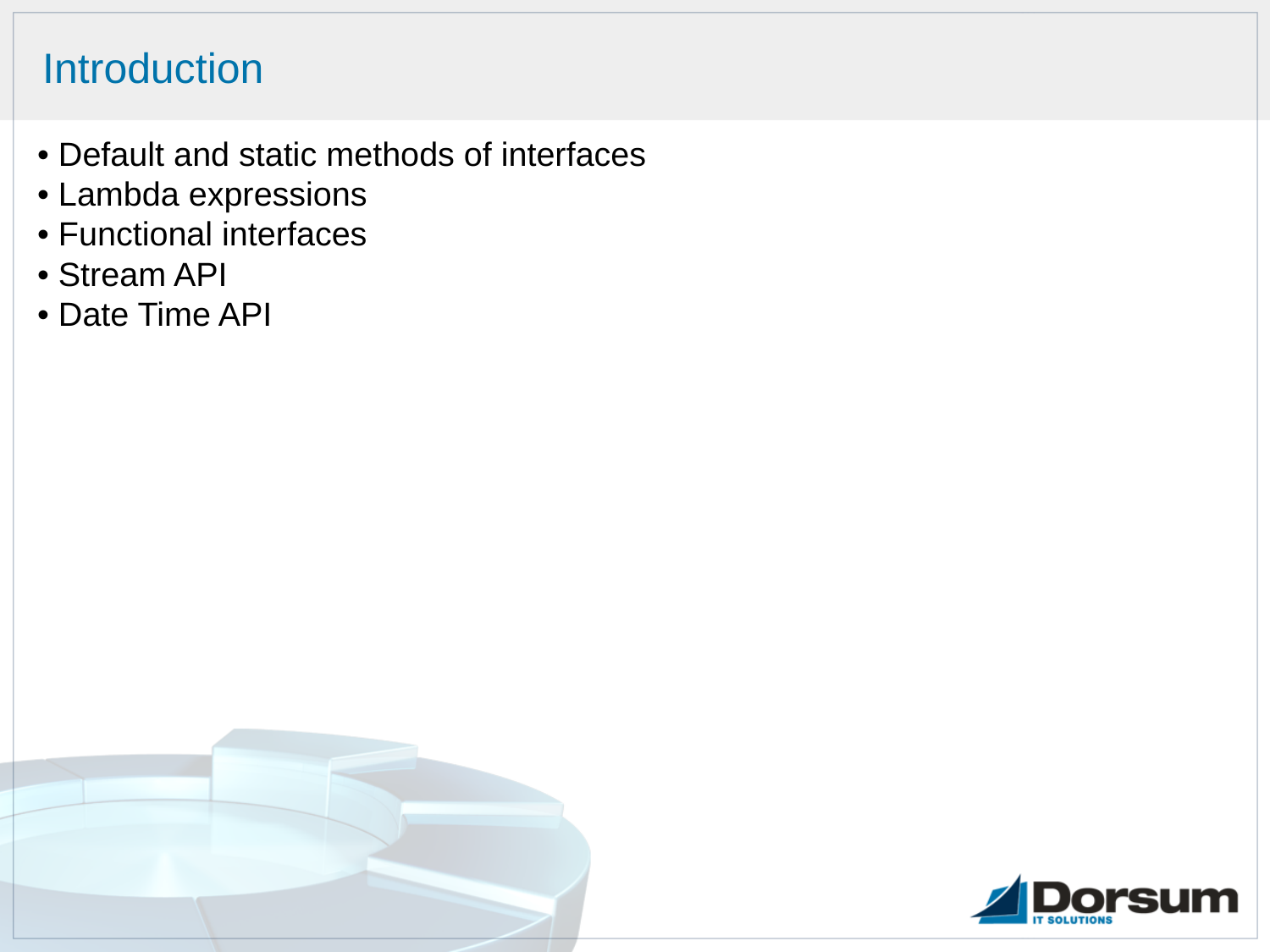

# Introduction
• Default and static methods of interfaces
• Lambda expressions
• Functional interfaces
• Stream API
• Date Time API